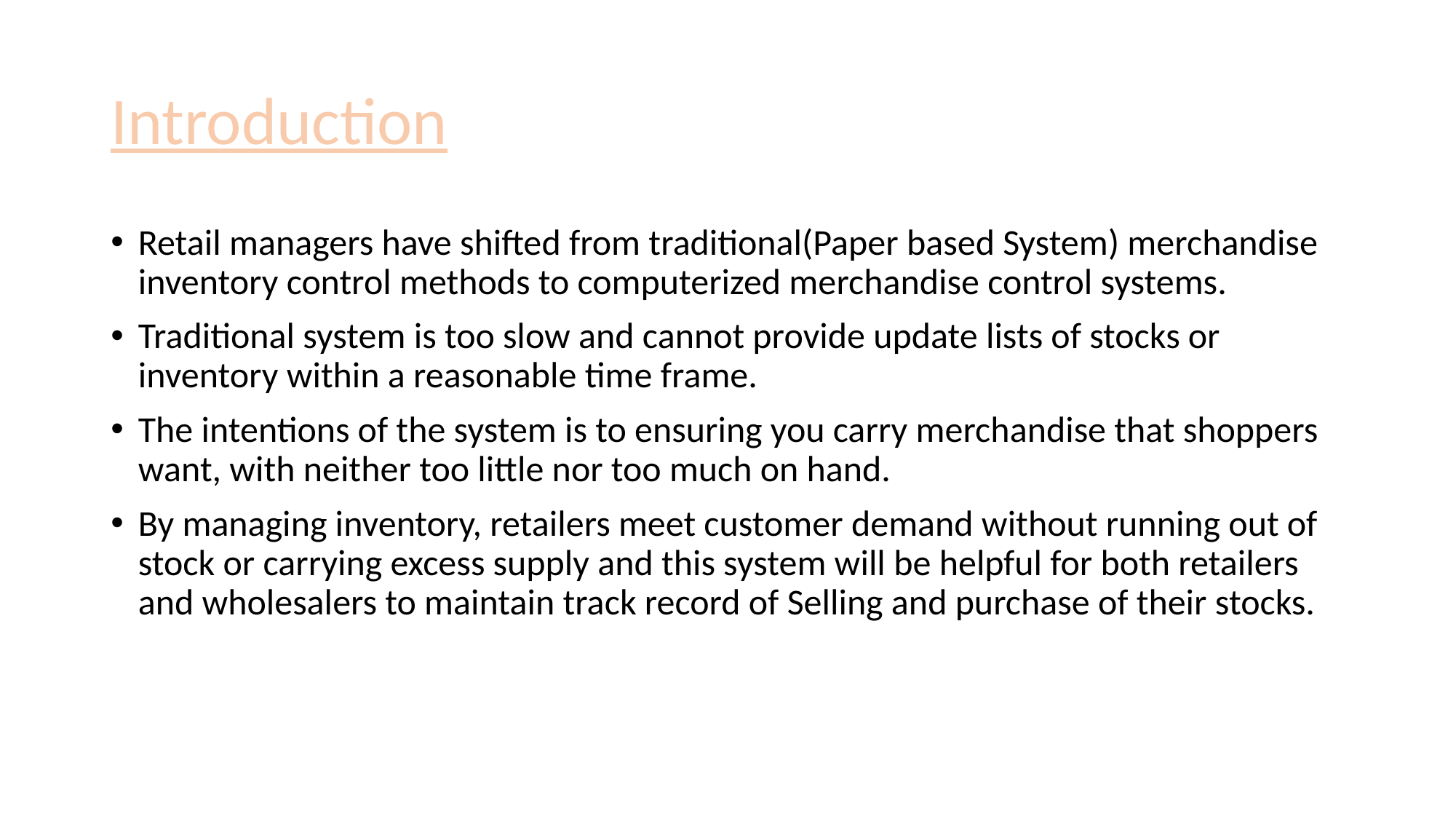

# Introduction
Retail managers have shifted from traditional(Paper based System) merchandise inventory control methods to computerized merchandise control systems.
Traditional system is too slow and cannot provide update lists of stocks or inventory within a reasonable time frame.
The intentions of the system is to ensuring you carry merchandise that shoppers want, with neither too little nor too much on hand.
By managing inventory, retailers meet customer demand without running out of stock or carrying excess supply and this system will be helpful for both retailers and wholesalers to maintain track record of Selling and purchase of their stocks.